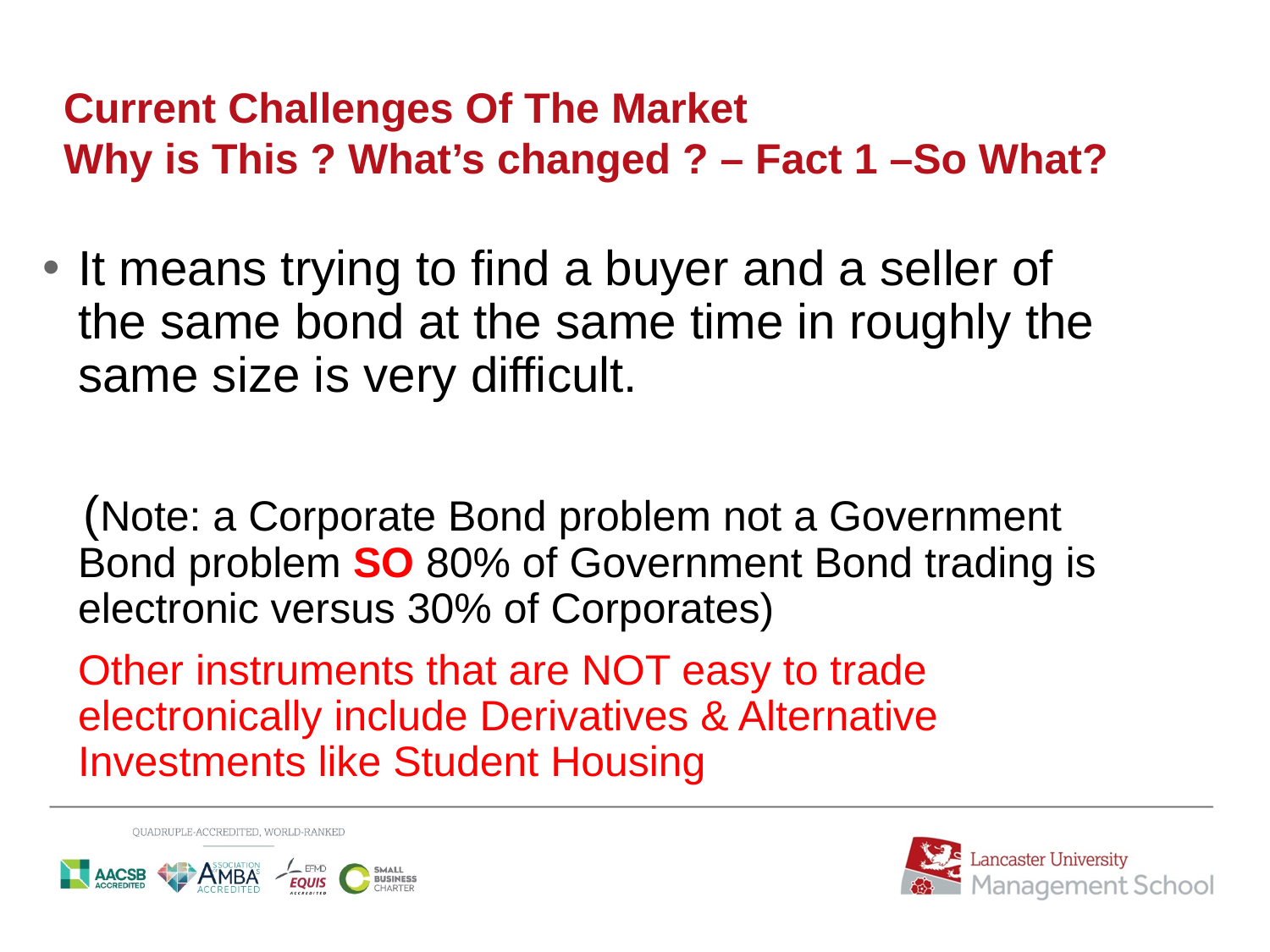

# Current Challenges Of The Market Why is This ? What’s changed ? – Fact 1 –So What?
It means trying to find a buyer and a seller of the same bond at the same time in roughly the same size is very difficult.

   (Note: a Corporate Bond problem not a Government Bond problem SO 80% of Government Bond trading is electronic versus 30% of Corporates)
   Other instruments that are NOT easy to trade electronically include Derivatives & Alternative Investments like Student Housing